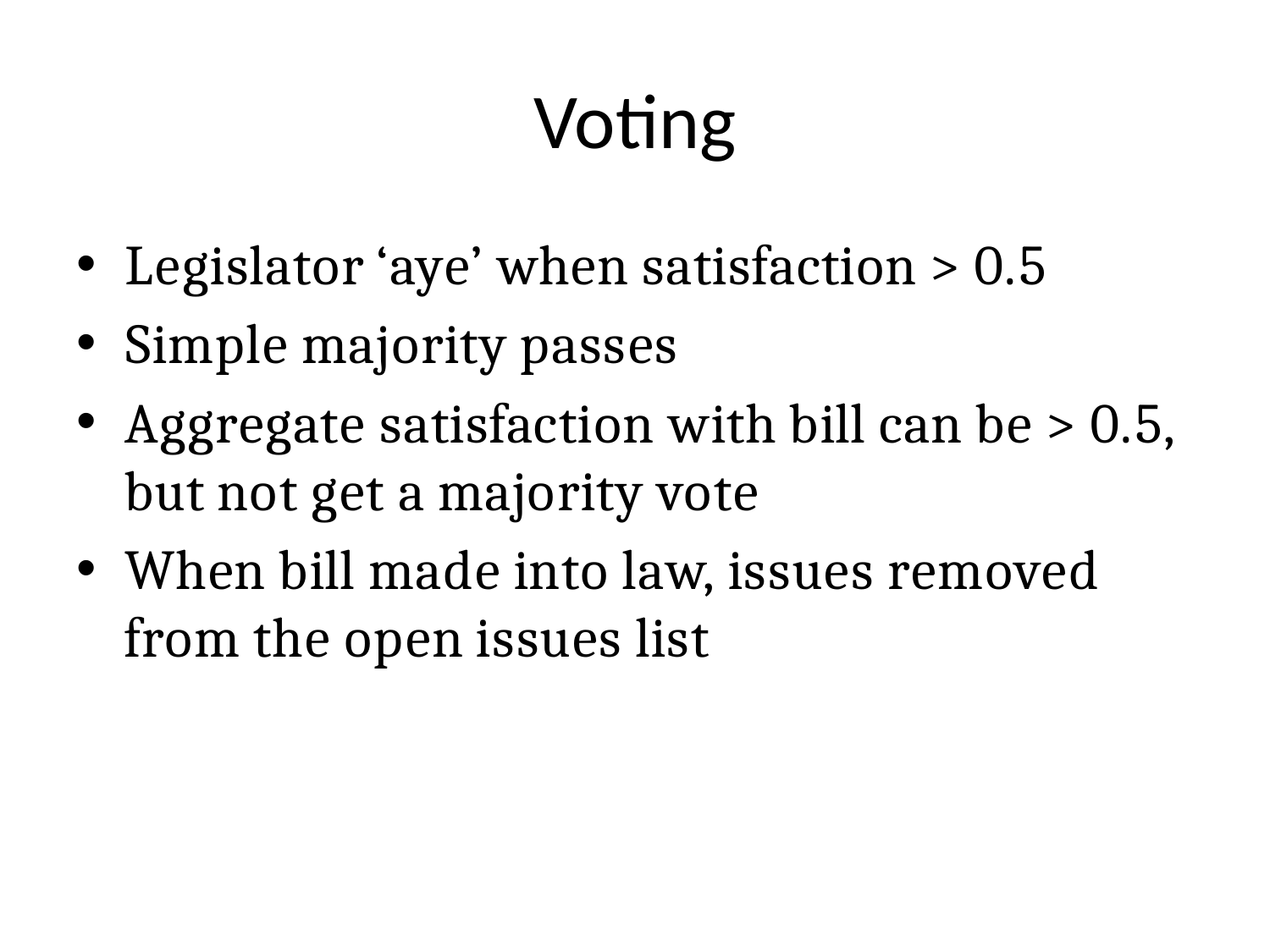

# Voting
Legislator ‘aye’ when satisfaction > 0.5
Simple majority passes
Aggregate satisfaction with bill can be > 0.5, but not get a majority vote
When bill made into law, issues removed from the open issues list